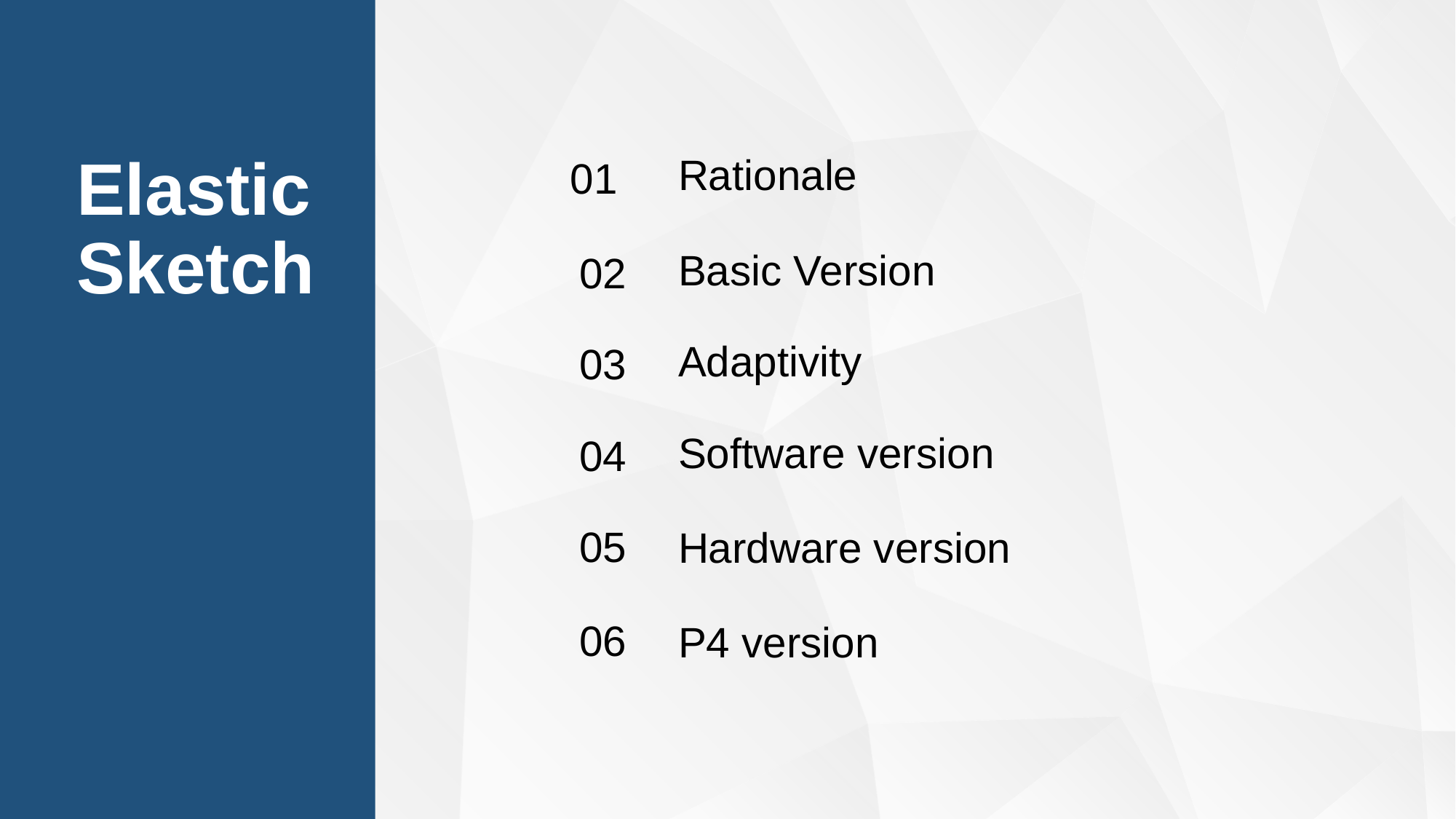

Elastic Sketch
Rationale
 	  01
Basic Version
            02
Adaptivity
            03

Software version
            04

            05

Hardware version
            06

P4 version